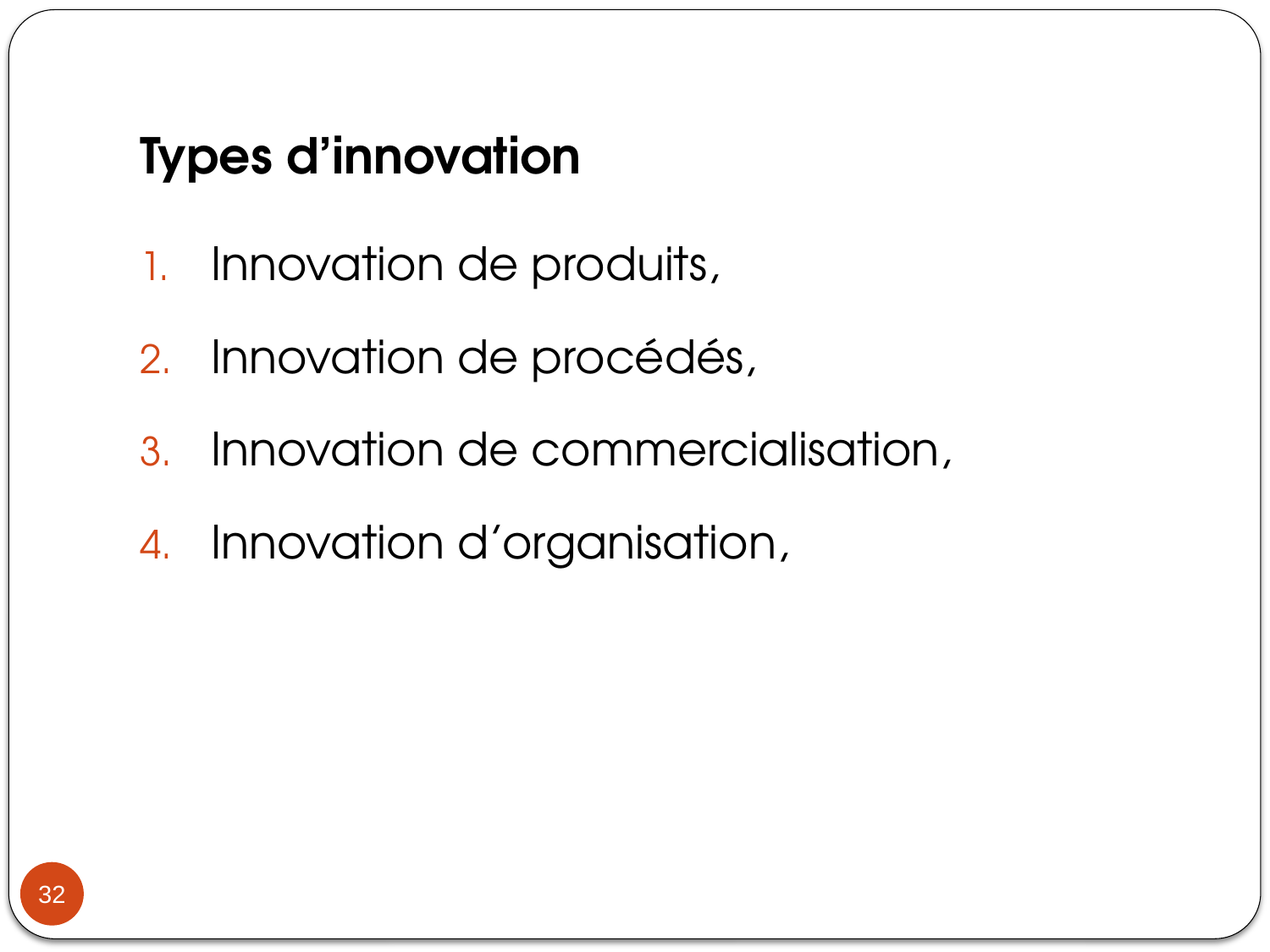

# Types d’innovation
Innovation de produits,
Innovation de procédés,
Innovation de commercialisation,
Innovation d’organisation,

32